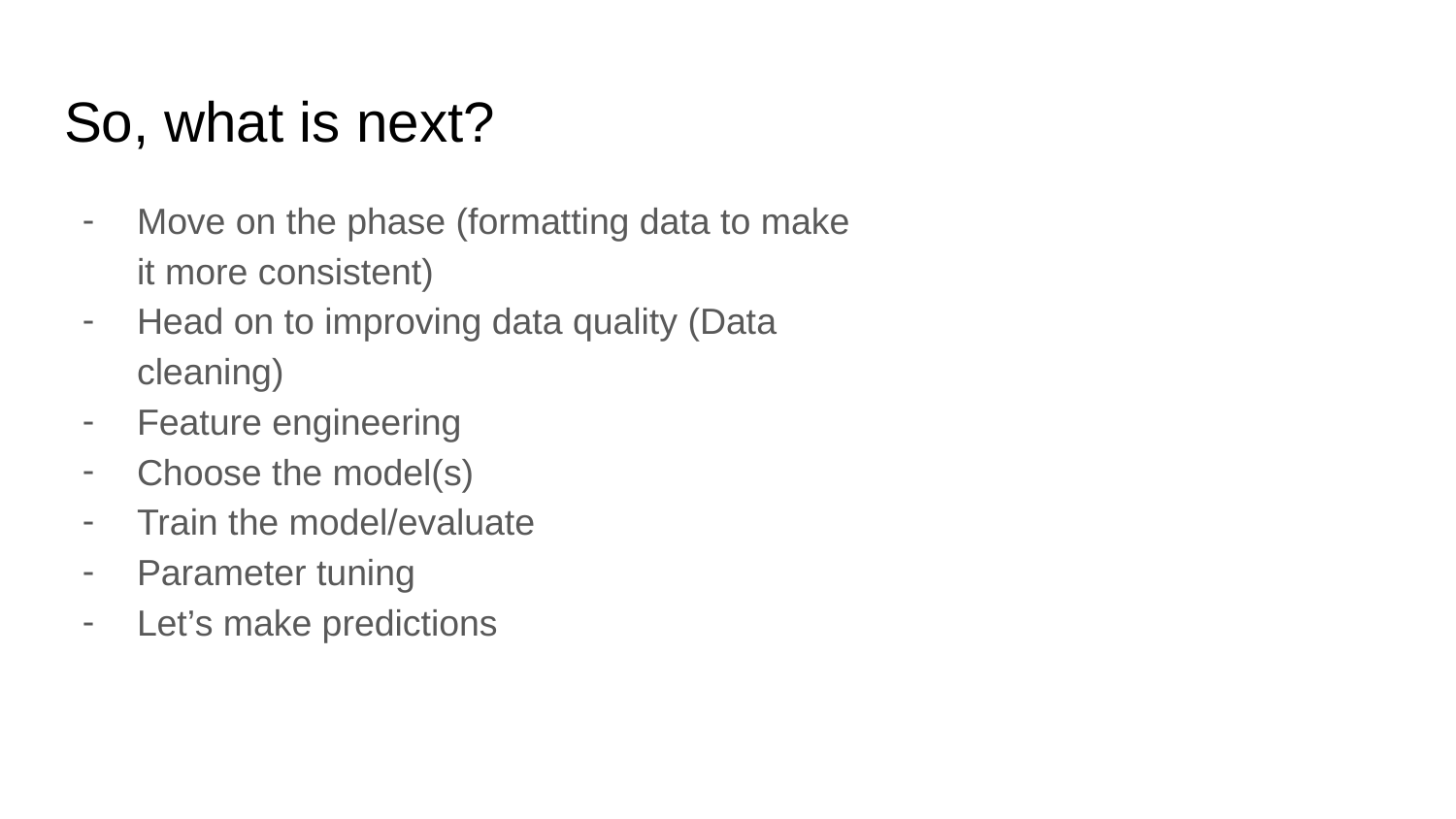

# So, what is next?
Move on the phase (formatting data to make it more consistent)
Head on to improving data quality (Data cleaning)
Feature engineering
Choose the model(s)
Train the model/evaluate
Parameter tuning
Let’s make predictions